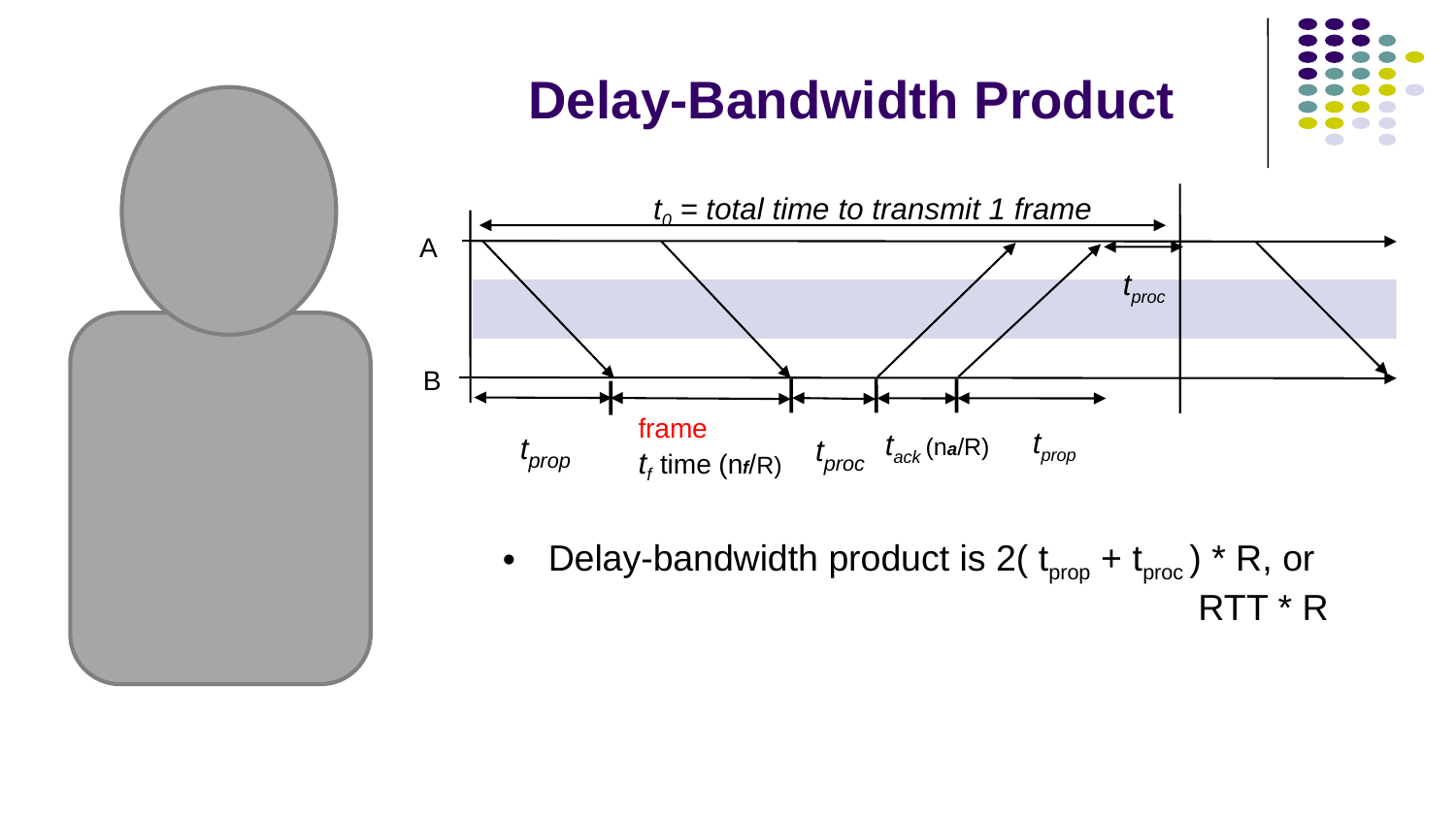

# Delay-Bandwidth Product

t0 = total time to transmit 1 frame

 A

tproc

 B

frame
tf time (nf/R)
tprop
tprop
tproc
tack (na/R)
Delay-bandwidth product is 2( tprop + tproc ) * R, or 			                     RTT * R